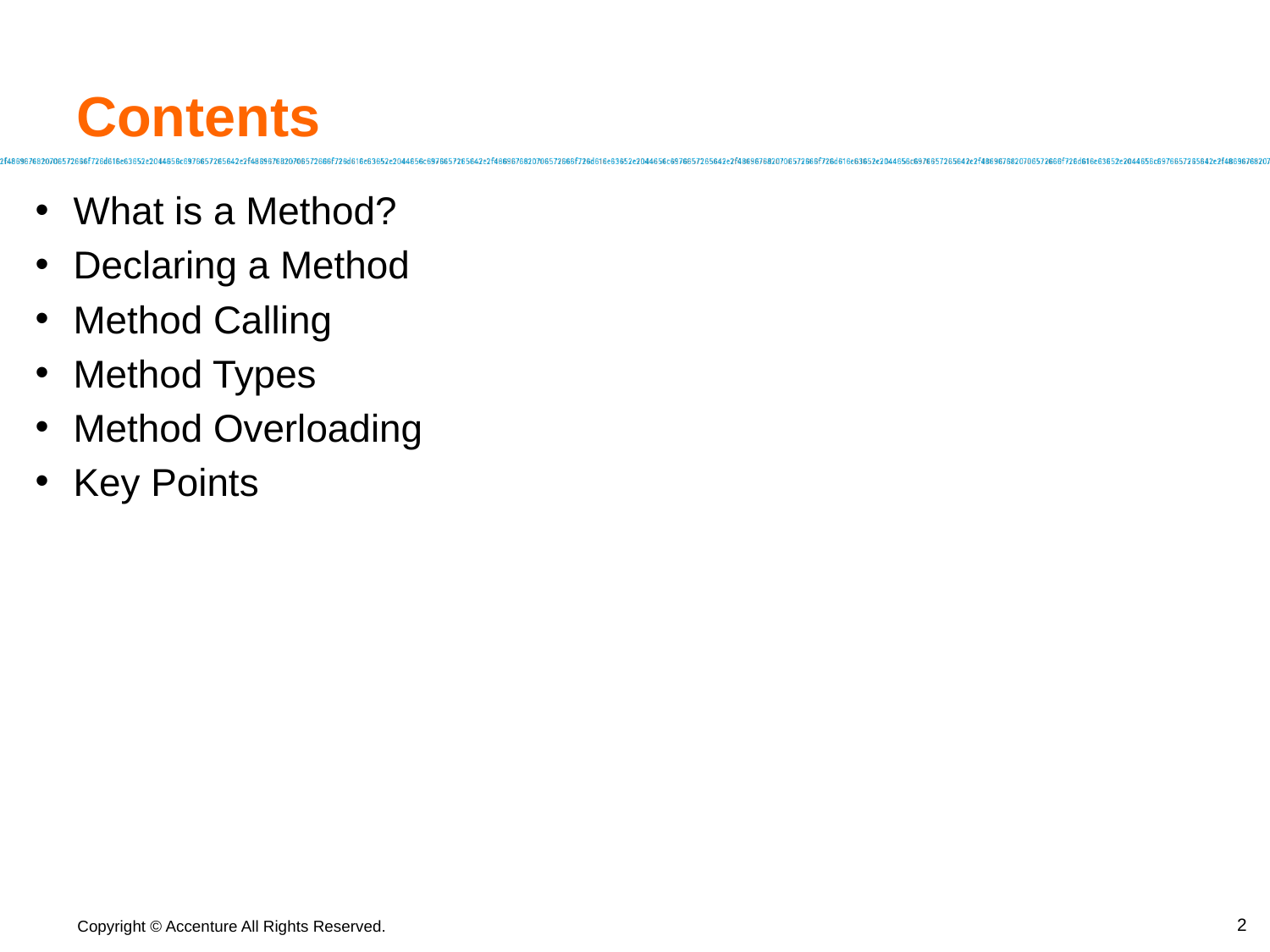

# Contents
What is a Method?
Declaring a Method
Method Calling
Method Types
Method Overloading
Key Points

2